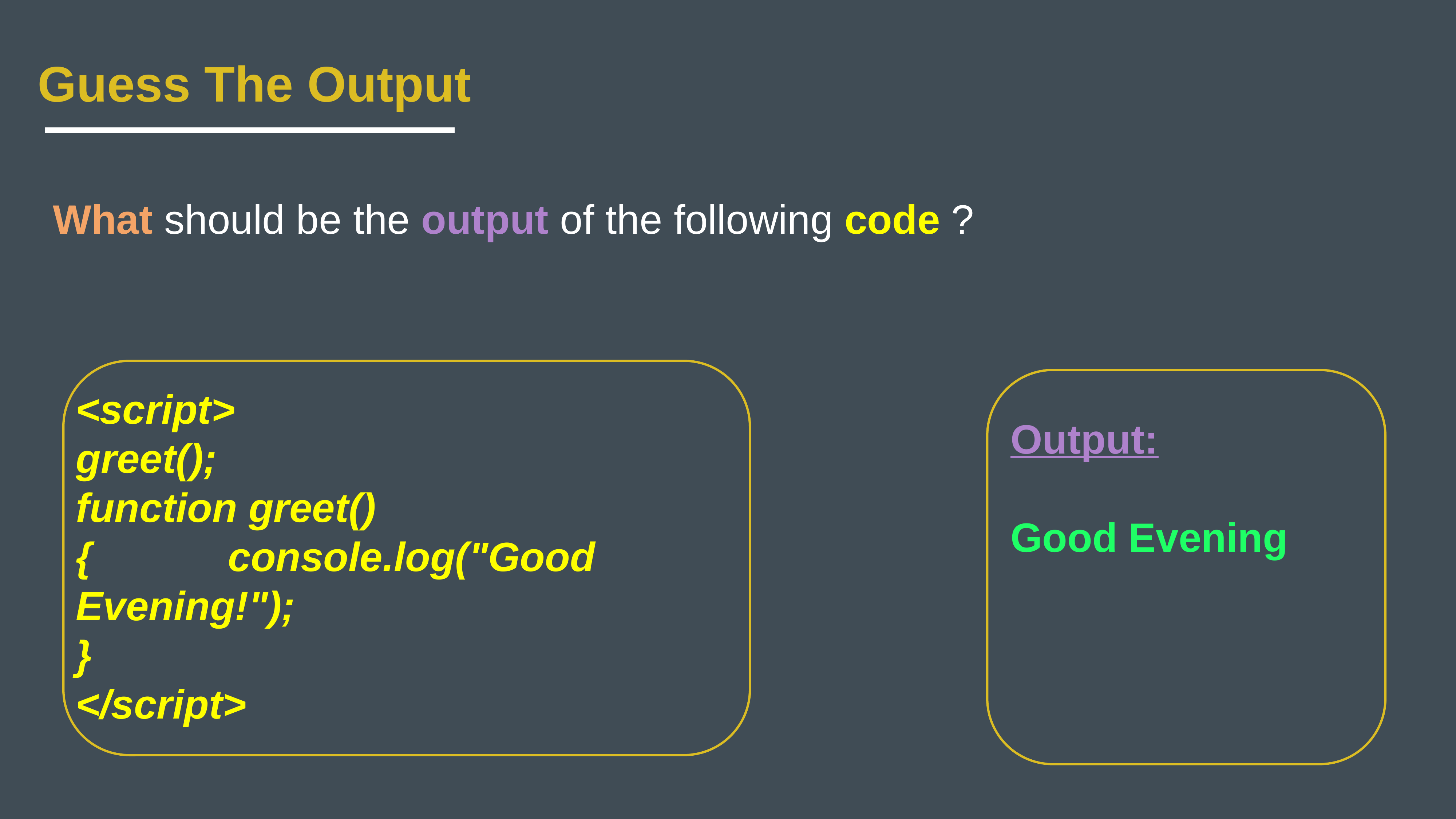

Guess The Output
What should be the output of the following code ?

<script>
greet();
function greet() {            console.log("Good Evening!");
}
</script>
Output:

Good Evening